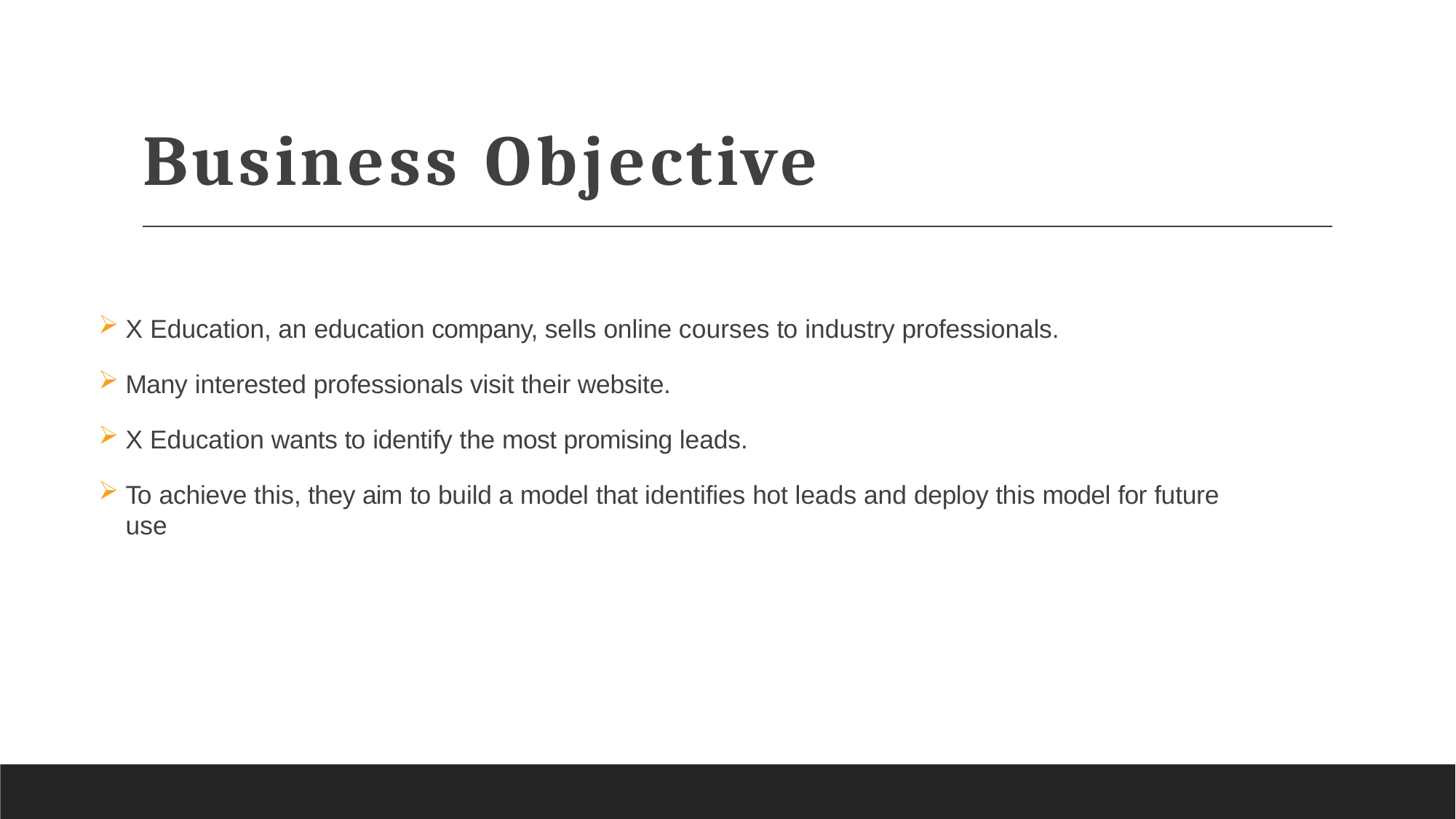

# Business Objective
X Education, an education company, sells online courses to industry professionals.
Many interested professionals visit their website.
X Education wants to identify the most promising leads.
To achieve this, they aim to build a model that identifies hot leads and deploy this model for future use